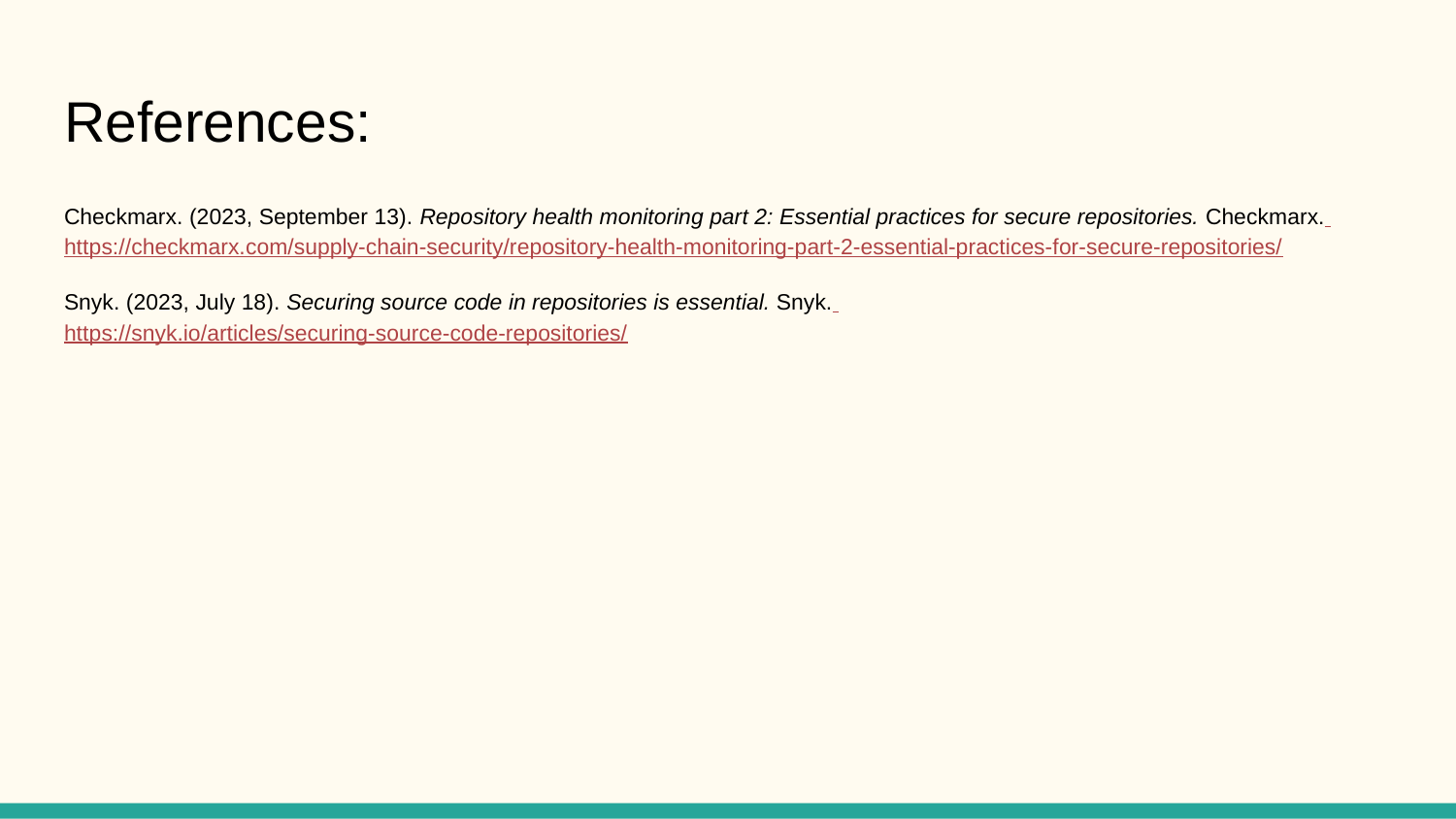

# References:
Checkmarx. (2023, September 13). Repository health monitoring part 2: Essential practices for secure repositories. Checkmarx. https://checkmarx.com/supply-chain-security/repository-health-monitoring-part-2-essential-practices-for-secure-repositories/
Snyk. (2023, July 18). Securing source code in repositories is essential. Snyk. https://snyk.io/articles/securing-source-code-repositories/